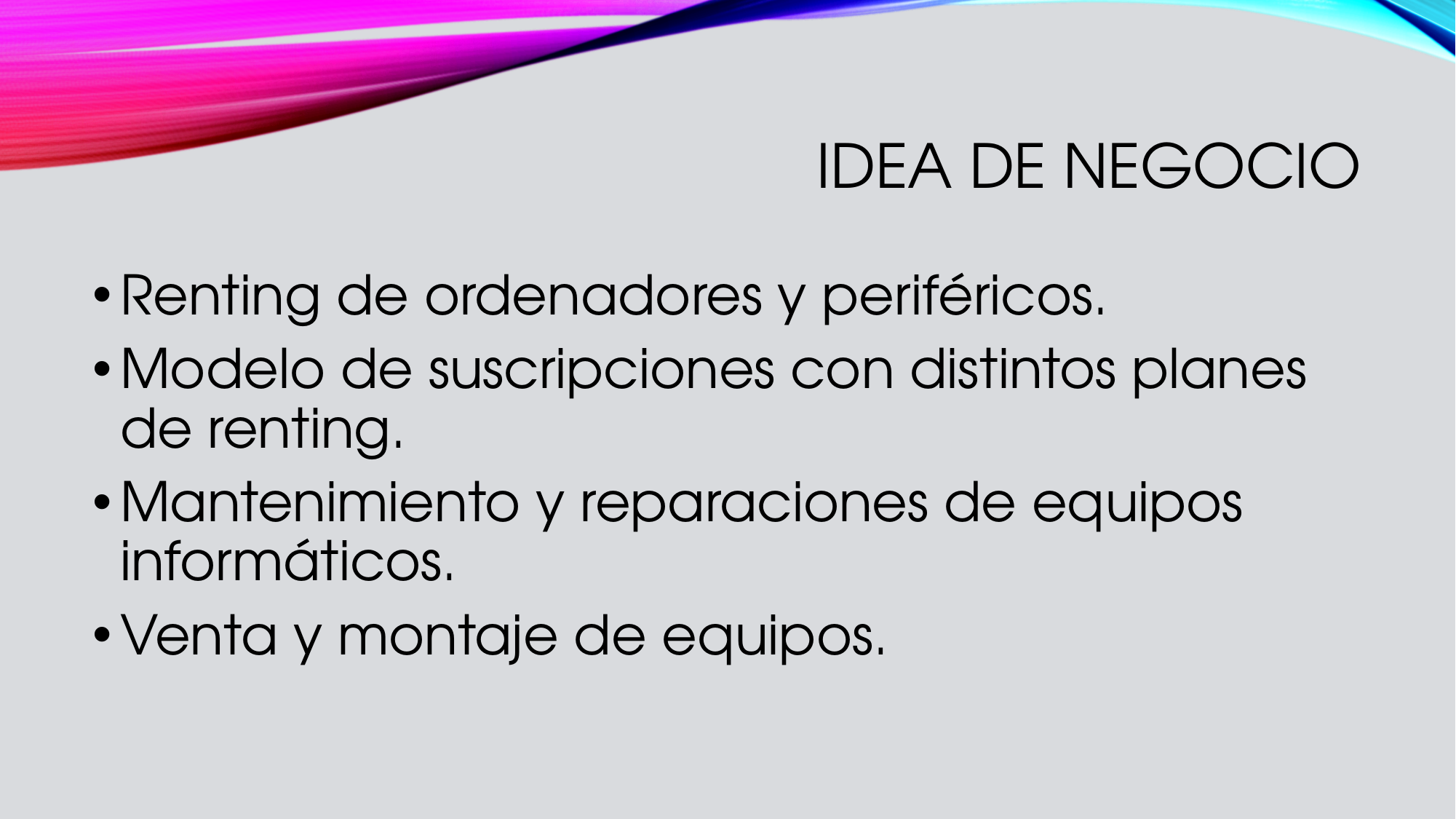

# Idea de negocio
Renting de ordenadores y periféricos.
Modelo de suscripciones con distintos planes de renting.
Mantenimiento y reparaciones de equipos informáticos.
Venta y montaje de equipos.